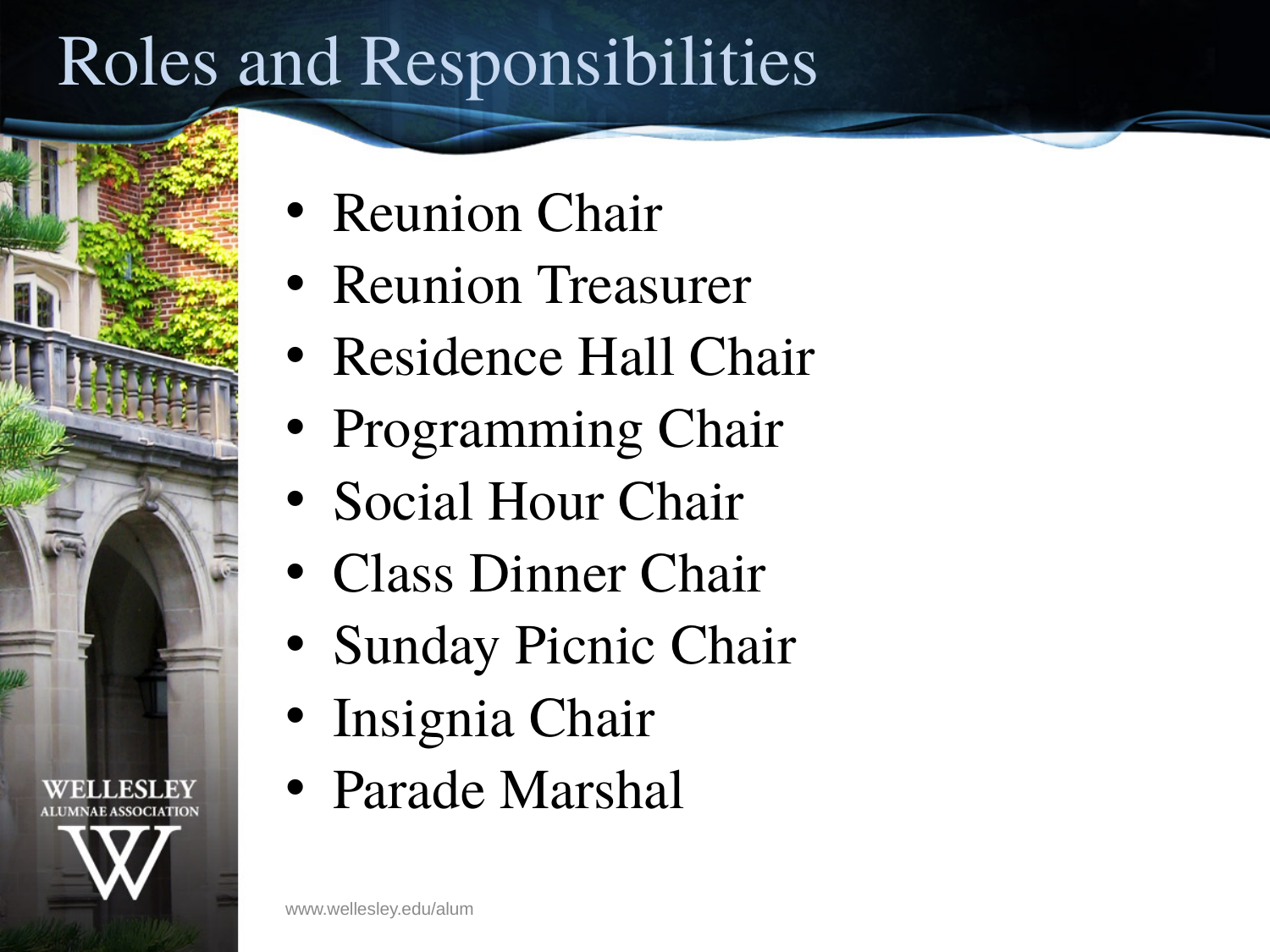

# Roles and Responsibilities
Reunion Chair
Reunion Treasurer
Residence Hall Chair
Programming Chair
Social Hour Chair
Class Dinner Chair
Sunday Picnic Chair
Insignia Chair
Parade Marshal

www.wellesley.edu/alum